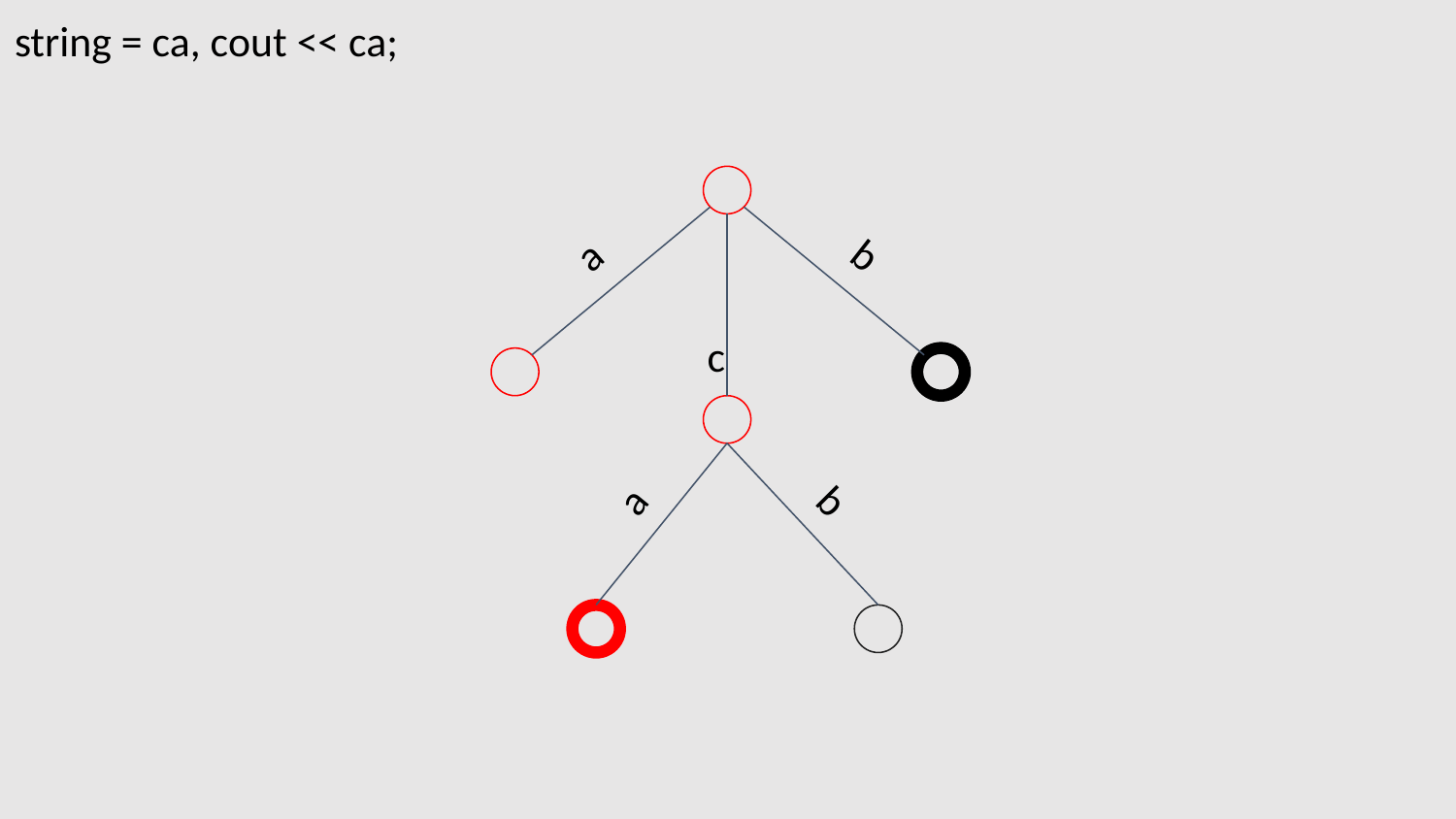

string = ca, cout << ca;

b
a
c

a
b